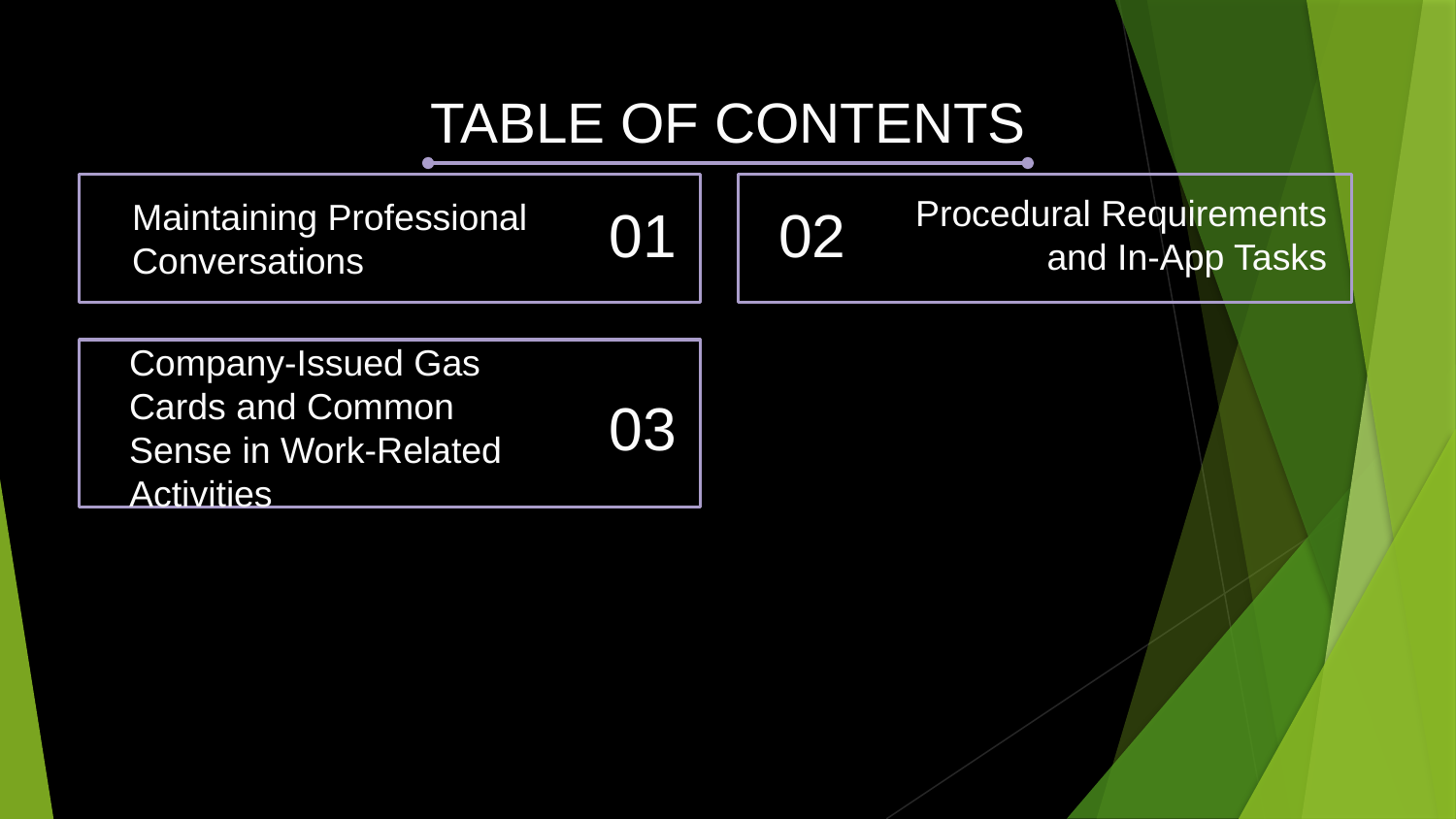

TABLE OF CONTENTS

Procedural Requirements and In-App Tasks
Maintaining Professional Conversations
01
02
Company-Issued Gas Cards and Common Sense in Work-Related Activities
03